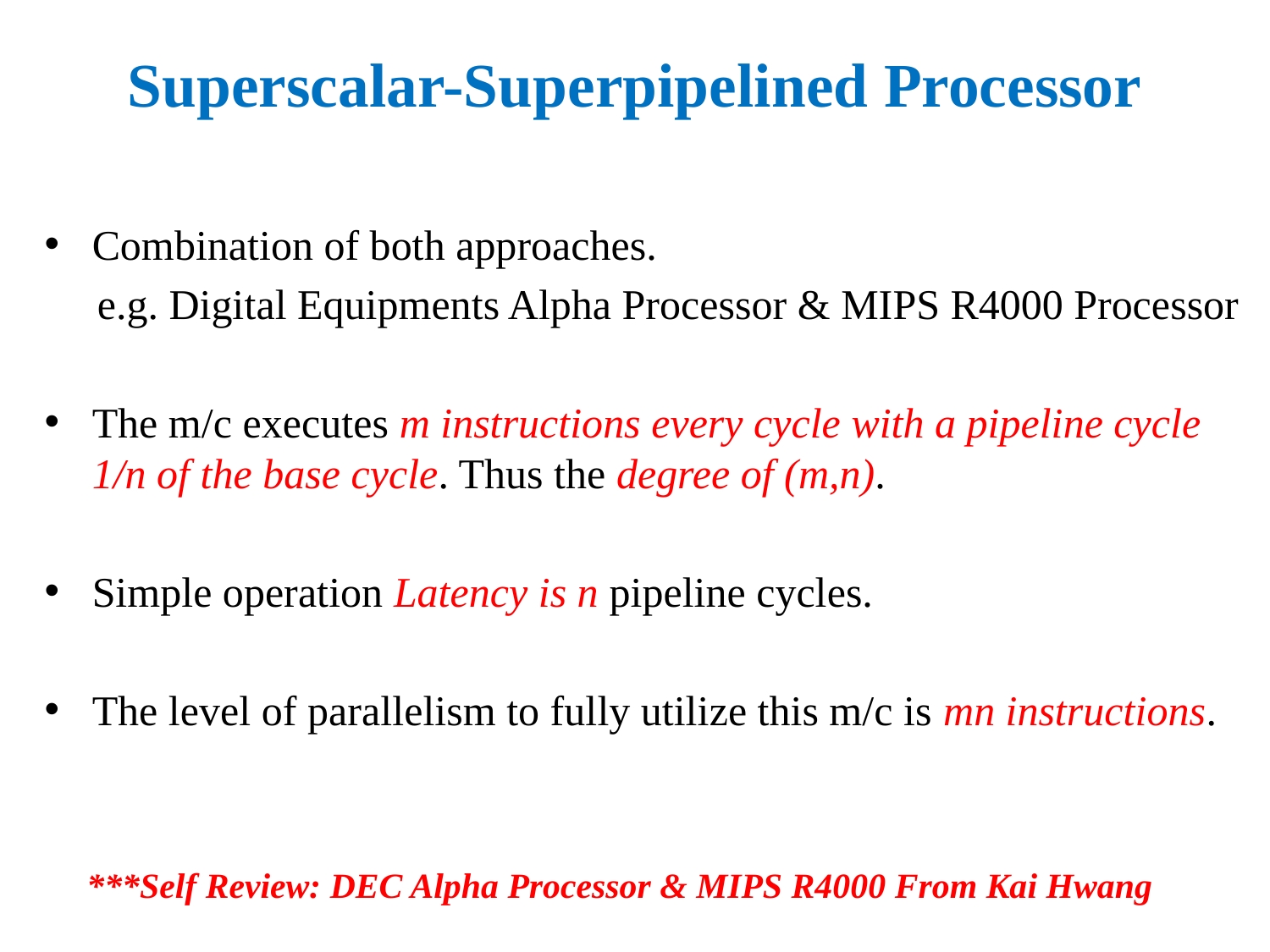

# Superscalar-Superpipelined Processor
Combination of both approaches.
     e.g. Digital Equipments Alpha Processor & MIPS R4000 Processor

The m/c executes m instructions every cycle with a pipeline cycle 1/n of the base cycle. Thus the degree of (m,n).

Simple operation Latency is n pipeline cycles.

The level of parallelism to fully utilize this m/c is mn instructions.
***Self Review: DEC Alpha Processor & MIPS R4000 From Kai Hwang